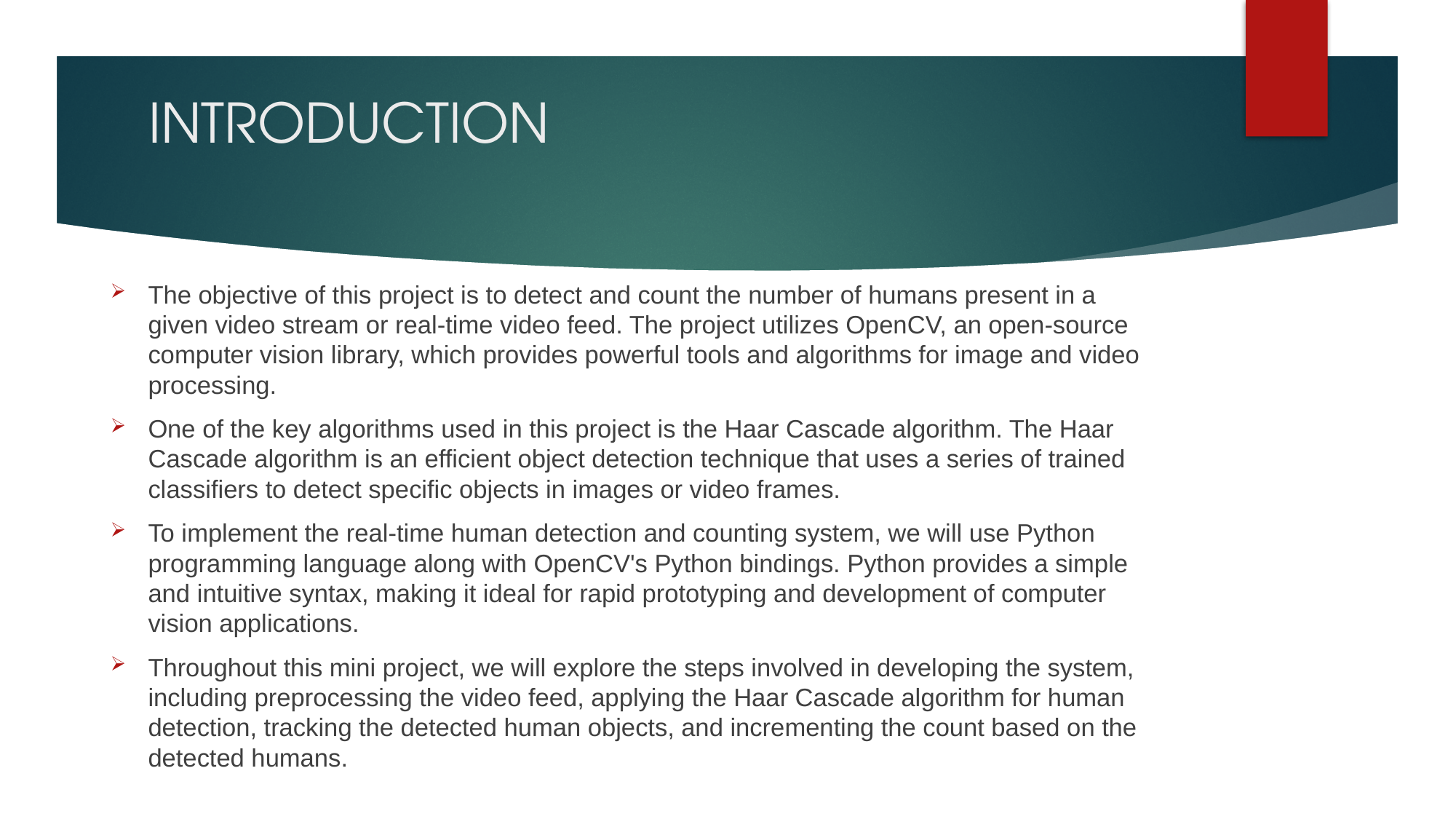

# INTRODUCTION
The objective of this project is to detect and count the number of humans present in a given video stream or real-time video feed. The project utilizes OpenCV, an open-source computer vision library, which provides powerful tools and algorithms for image and video processing.
One of the key algorithms used in this project is the Haar Cascade algorithm. The Haar Cascade algorithm is an efficient object detection technique that uses a series of trained classifiers to detect specific objects in images or video frames.
To implement the real-time human detection and counting system, we will use Python programming language along with OpenCV's Python bindings. Python provides a simple and intuitive syntax, making it ideal for rapid prototyping and development of computer vision applications.
Throughout this mini project, we will explore the steps involved in developing the system, including preprocessing the video feed, applying the Haar Cascade algorithm for human detection, tracking the detected human objects, and incrementing the count based on the detected humans.